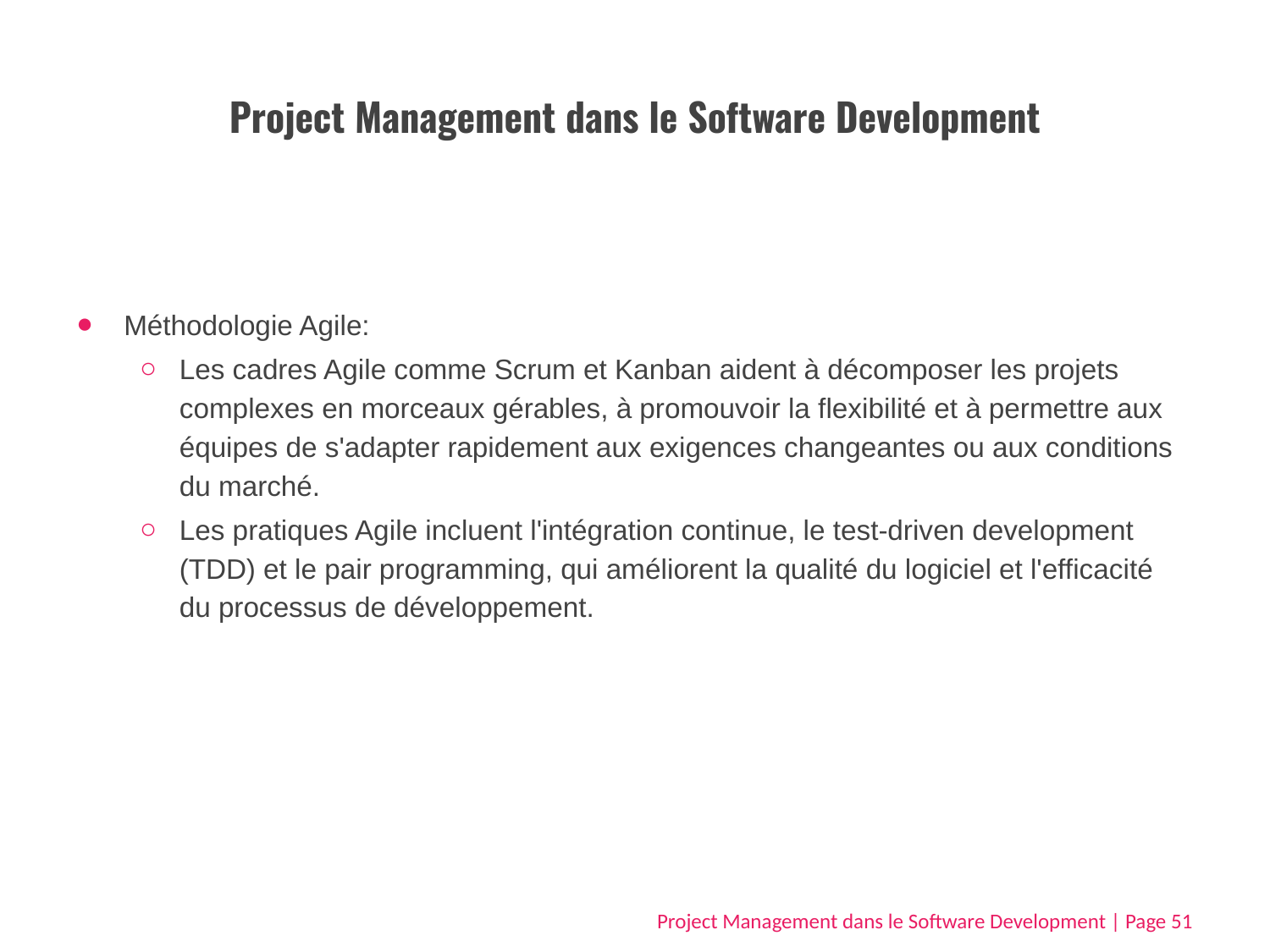

# Project Management dans le Software Development

Méthodologie Agile:
Les cadres Agile comme Scrum et Kanban aident à décomposer les projets complexes en morceaux gérables, à promouvoir la flexibilité et à permettre aux équipes de s'adapter rapidement aux exigences changeantes ou aux conditions du marché.
Les pratiques Agile incluent l'intégration continue, le test-driven development (TDD) et le pair programming, qui améliorent la qualité du logiciel et l'efficacité du processus de développement.

Project Management dans le Software Development | Page 51